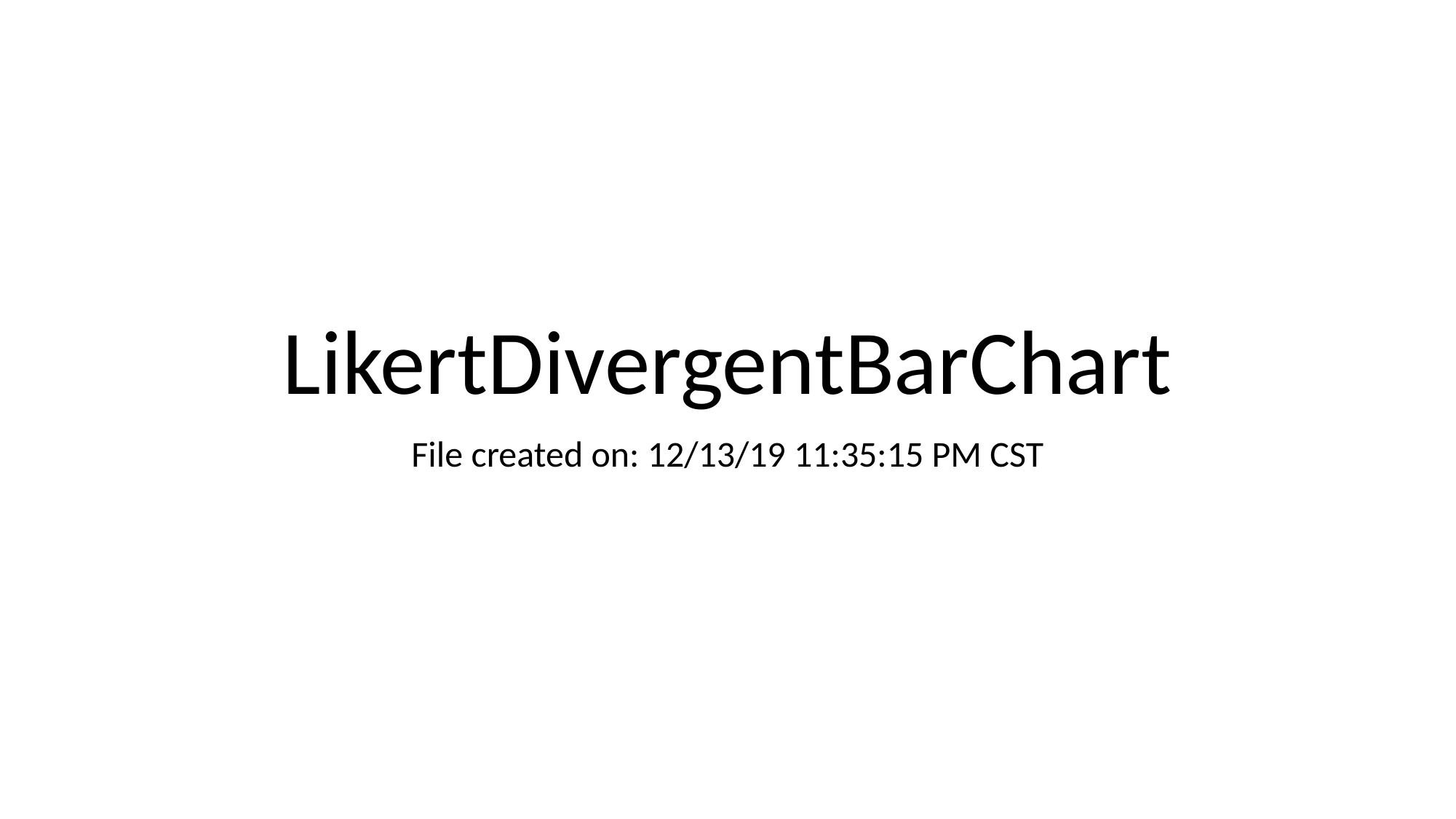

# LikertDivergentBarChart
File created on: 12/13/19 11:35:15 PM CST